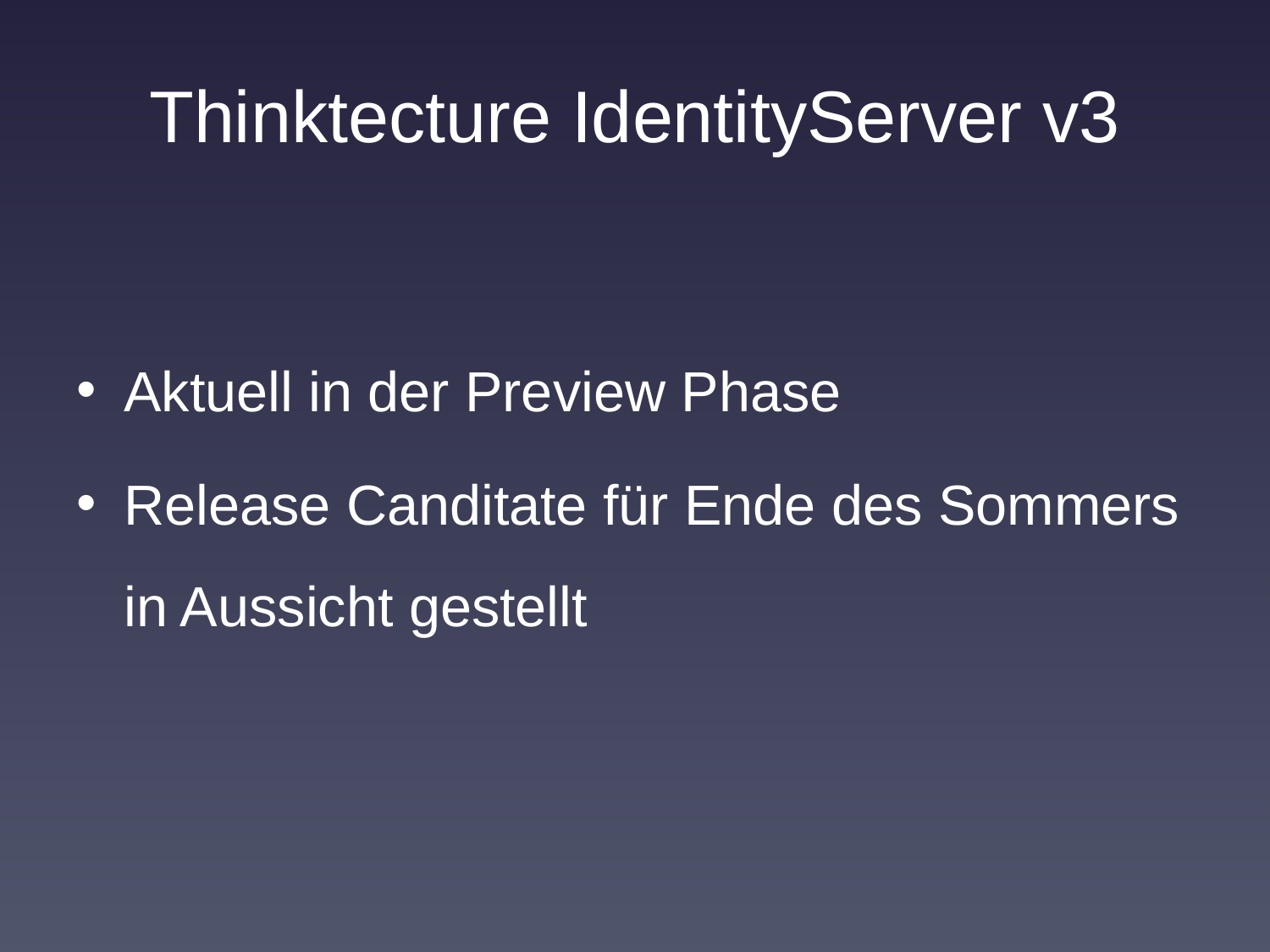

# Thinktecture IdentityServer v3
Aktuell in der Preview Phase
Release Canditate für Ende des Sommers in Aussicht gestellt